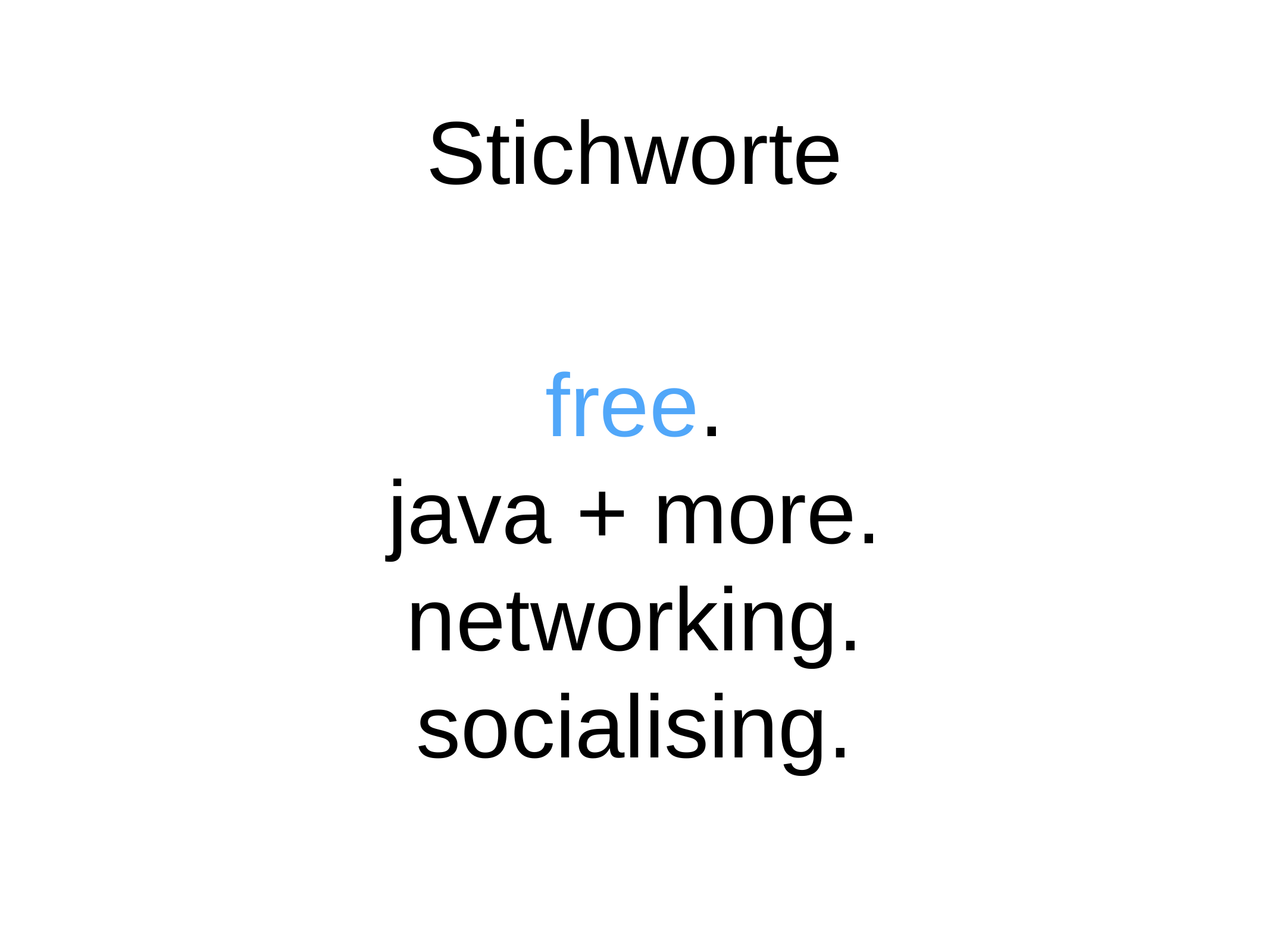

# Stichworte
free.
java + more.
networking.
socialising.